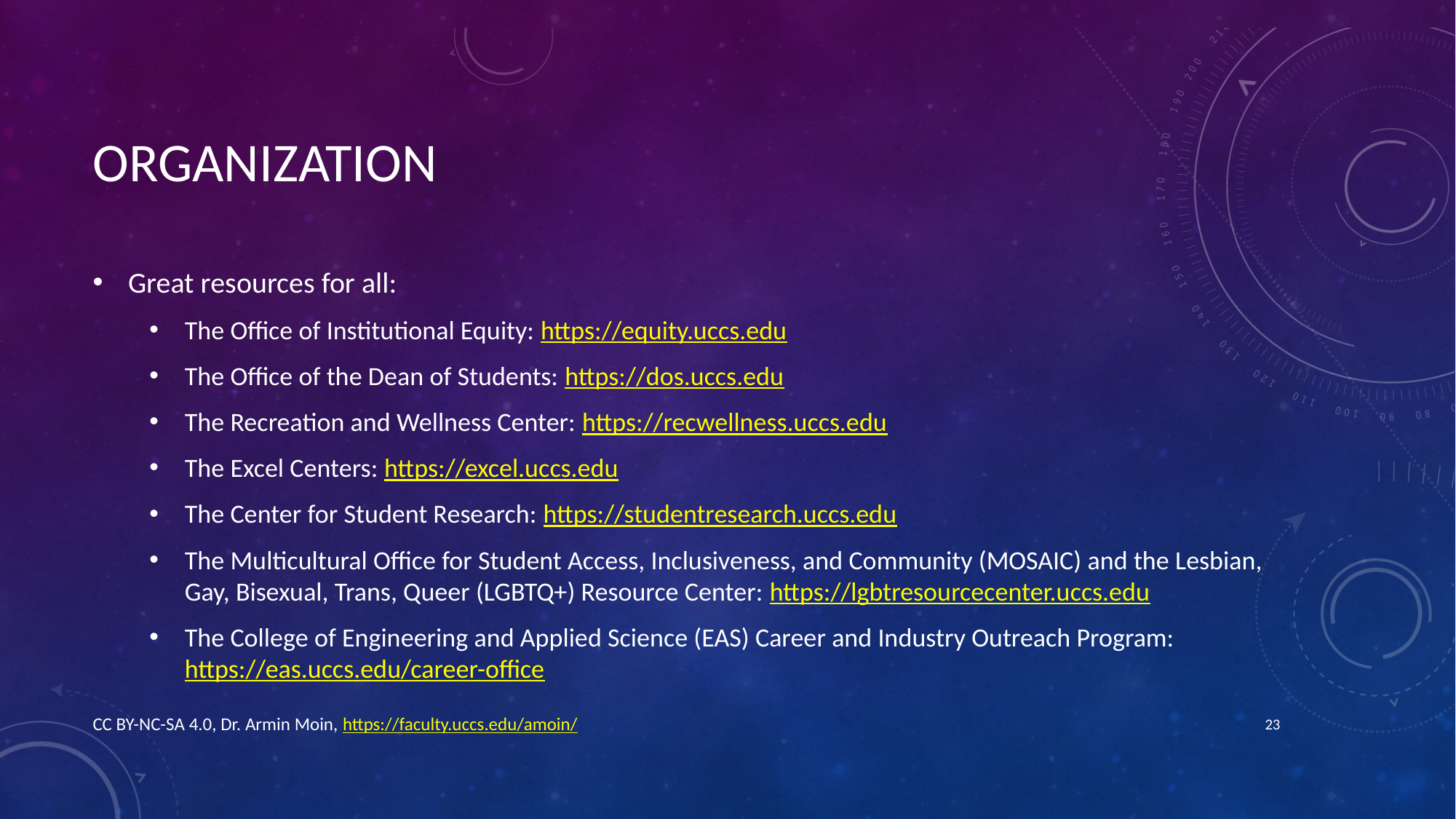

# Organization
Great resources for all:
The Office of Institutional Equity: https://equity.uccs.edu
The Office of the Dean of Students: https://dos.uccs.edu
The Recreation and Wellness Center: https://recwellness.uccs.edu
The Excel Centers: https://excel.uccs.edu
The Center for Student Research: https://studentresearch.uccs.edu
The Multicultural Office for Student Access, Inclusiveness, and Community (MOSAIC) and the Lesbian, Gay, Bisexual, Trans, Queer (LGBTQ+) Resource Center: https://lgbtresourcecenter.uccs.edu
The College of Engineering and Applied Science (EAS) Career and Industry Outreach Program: https://eas.uccs.edu/career-office
CC BY-NC-SA 4.0, Dr. Armin Moin, https://faculty.uccs.edu/amoin/
23